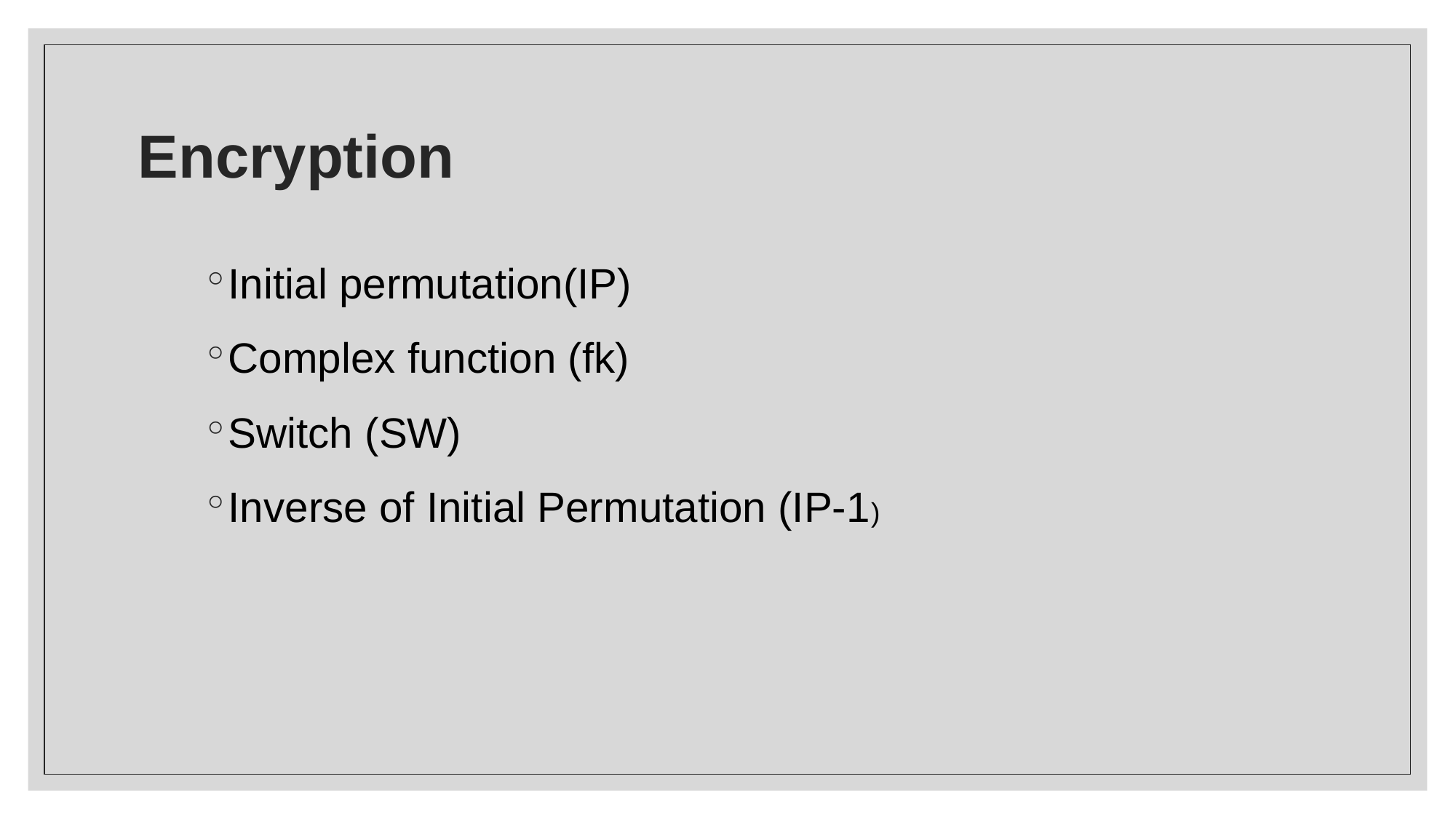

# Encryption
Initial permutation(IP)
Complex function (fk)
Switch (SW)
Inverse of Initial Permutation (IP-1)